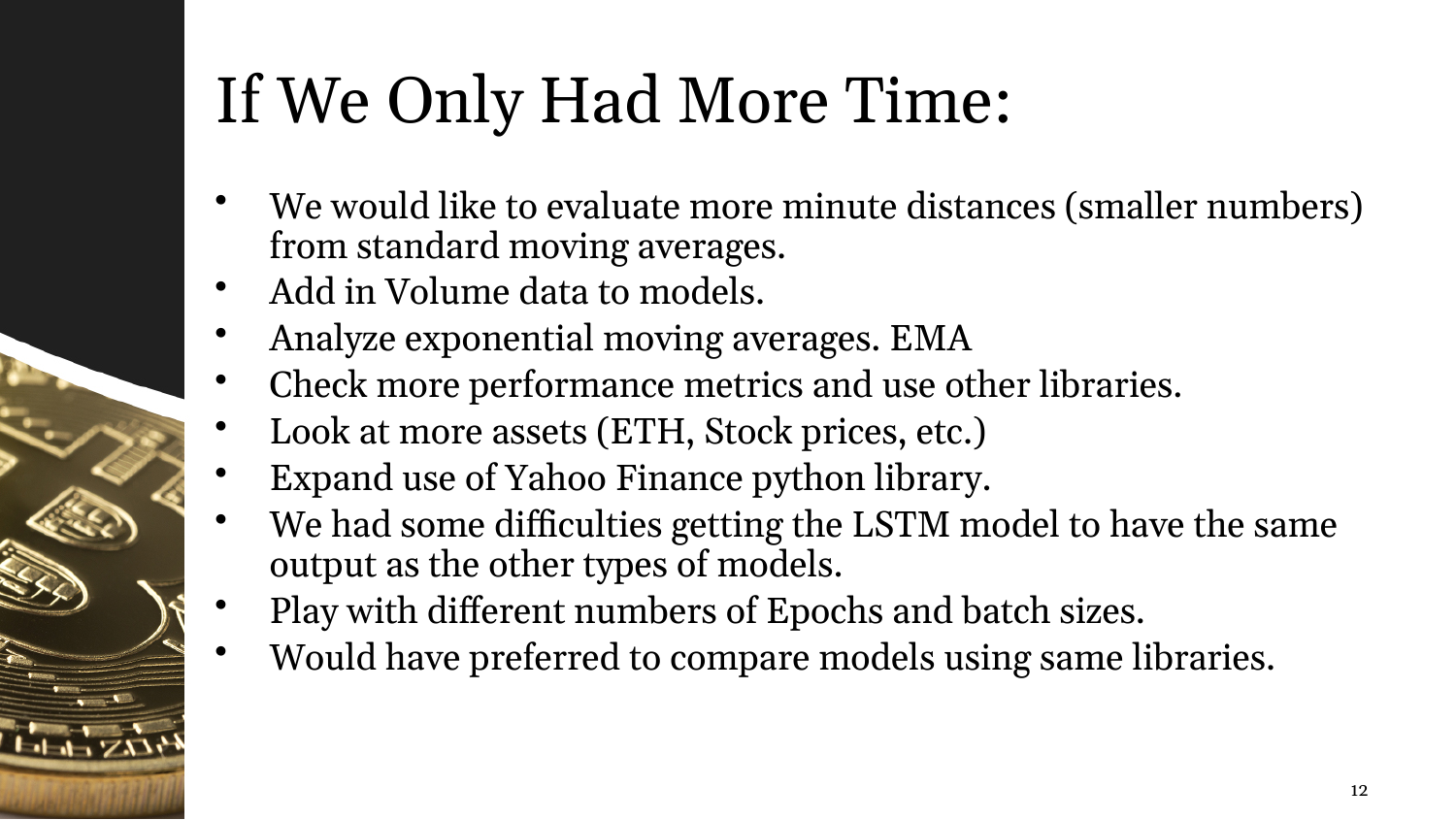

# If We Only Had More Time:
We would like to evaluate more minute distances (smaller numbers) from standard moving averages.
Add in Volume data to models.
Analyze exponential moving averages. EMA
Check more performance metrics and use other libraries.
Look at more assets (ETH, Stock prices, etc.)
Expand use of Yahoo Finance python library.
We had some difficulties getting the LSTM model to have the same output as the other types of models.
Play with different numbers of Epochs and batch sizes.
Would have preferred to compare models using same libraries.
12